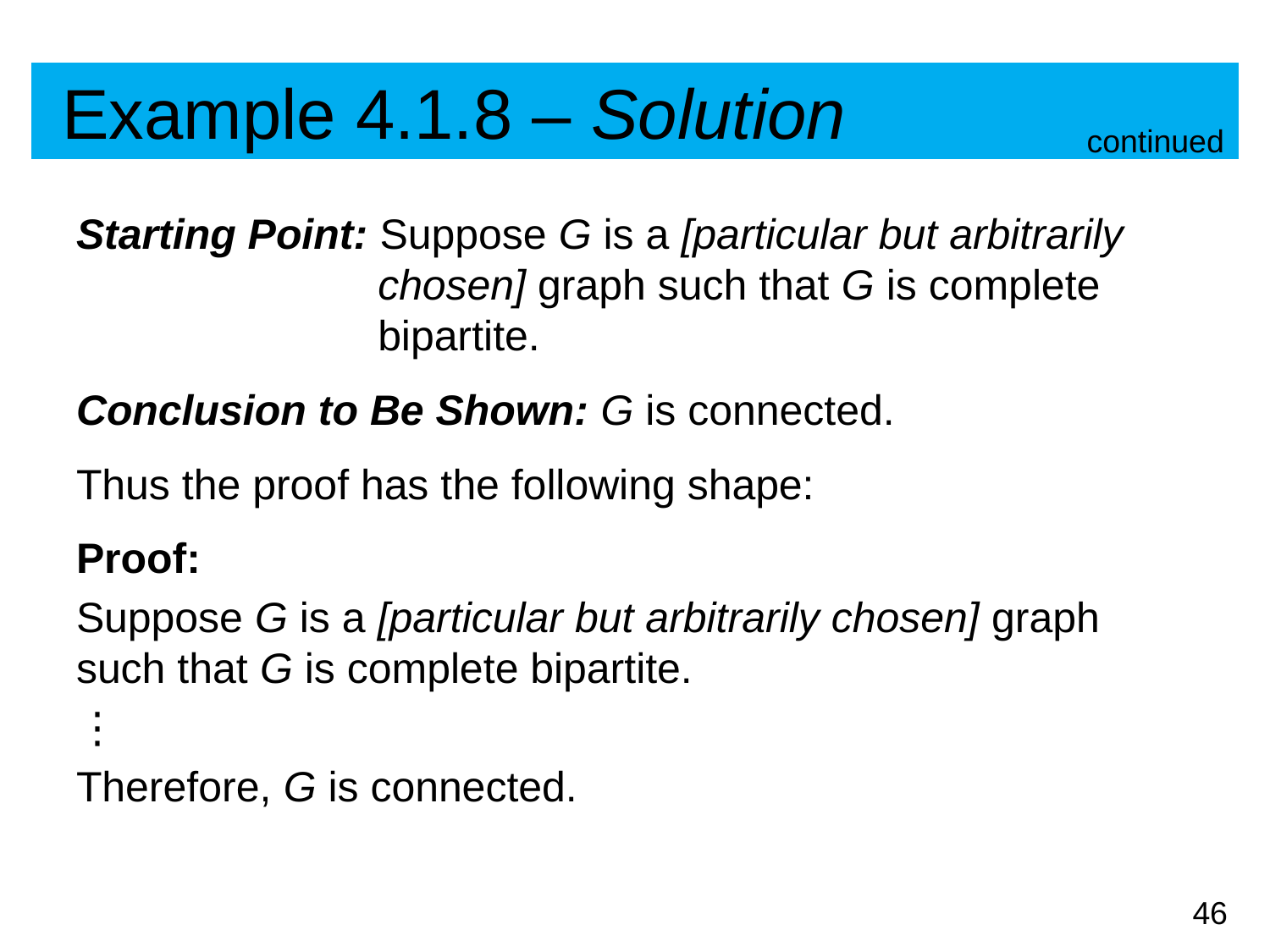

# Example 4.1.8 – Solution
continued
Starting Point: Suppose G is a [particular but arbitrarily chosen] graph such that G is complete bipartite.

Conclusion to Be Shown: G is connected.

Thus the proof has the following shape:

Proof:
Suppose G is a [particular but arbitrarily chosen] graph such that G is complete bipartite.
⋮
Therefore, G is connected.